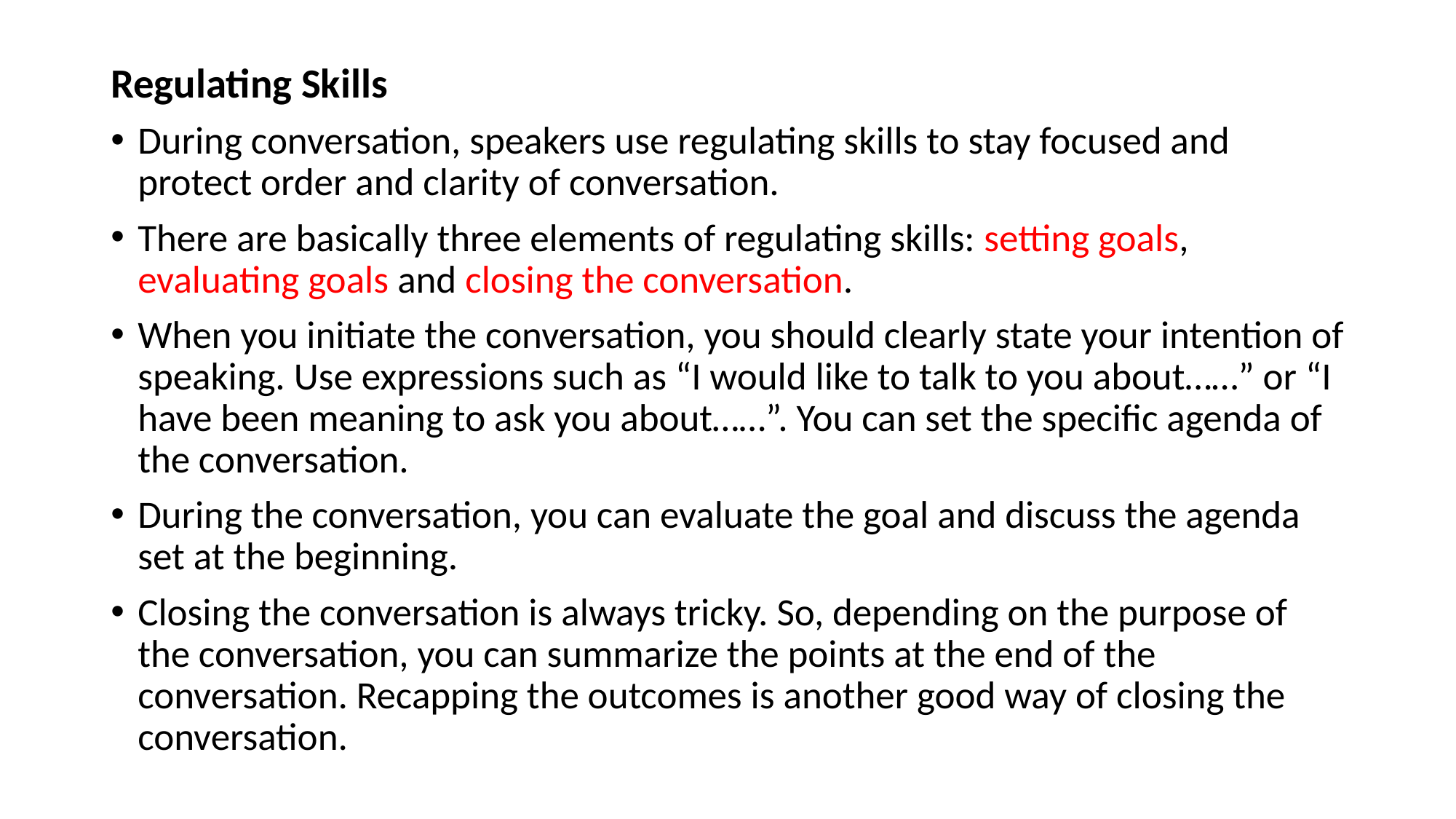

Regulating Skills
During conversation, speakers use regulating skills to stay focused and protect order and clarity of conversation.
There are basically three elements of regulating skills: setting goals, evaluating goals and closing the conversation.
When you initiate the conversation, you should clearly state your intention of speaking. Use expressions such as “I would like to talk to you about……” or “I have been meaning to ask you about……”. You can set the specific agenda of the conversation.
During the conversation, you can evaluate the goal and discuss the agenda set at the beginning.
Closing the conversation is always tricky. So, depending on the purpose of the conversation, you can summarize the points at the end of the conversation. Recapping the outcomes is another good way of closing the conversation.